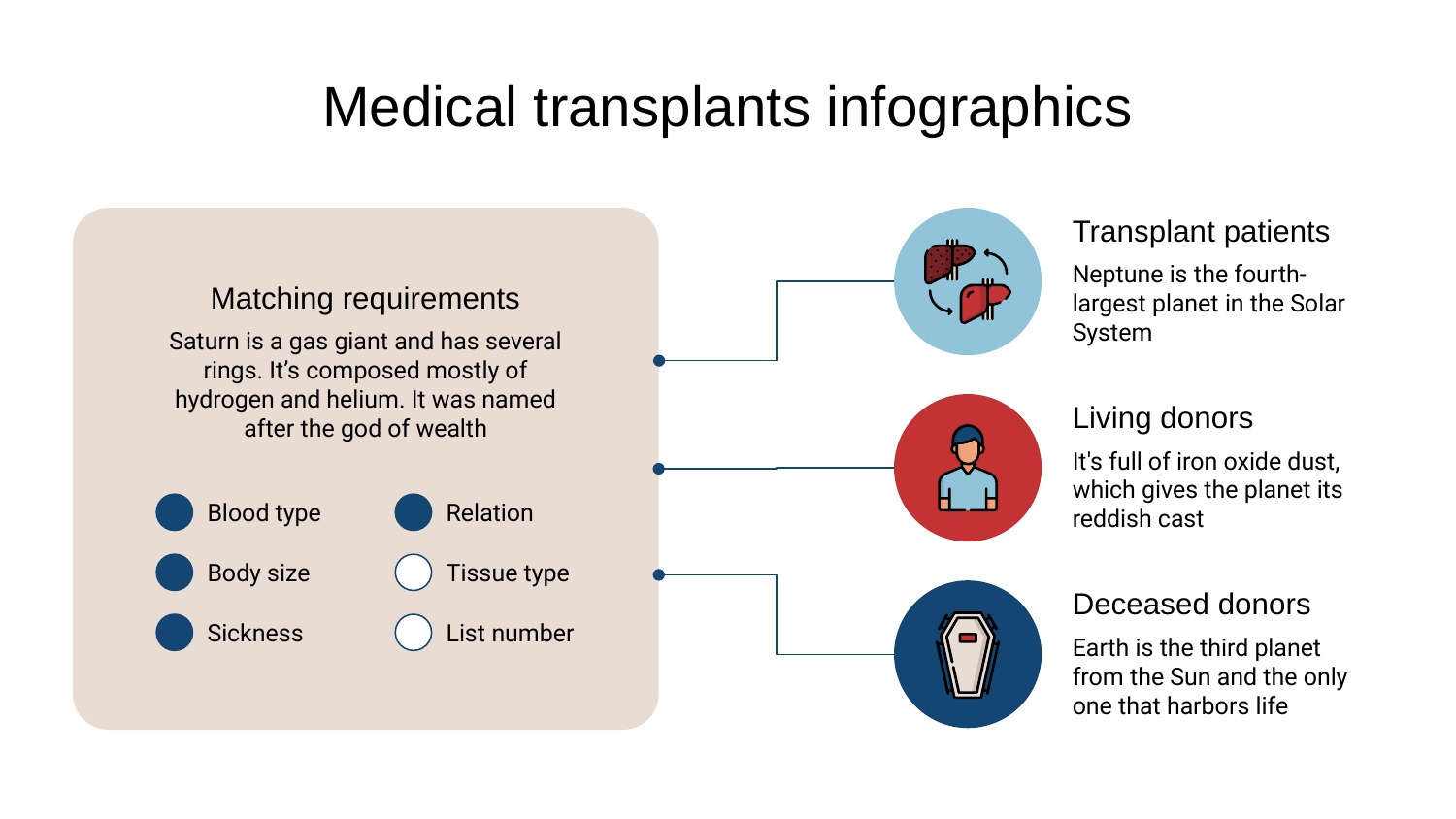

# Medical transplants infographics

Transplant patients
Neptune is the fourth-largest planet in the Solar System

Matching requirements
Saturn is a gas giant and has several rings. It’s composed mostly of hydrogen and helium. It was named after the god of wealth
Living donors
It's full of iron oxide dust, which gives the planet its reddish cast

Blood type

Relation

Body size

Tissue type

Sickness

List number
Deceased donors
Earth is the third planet from the Sun and the only one that harbors life